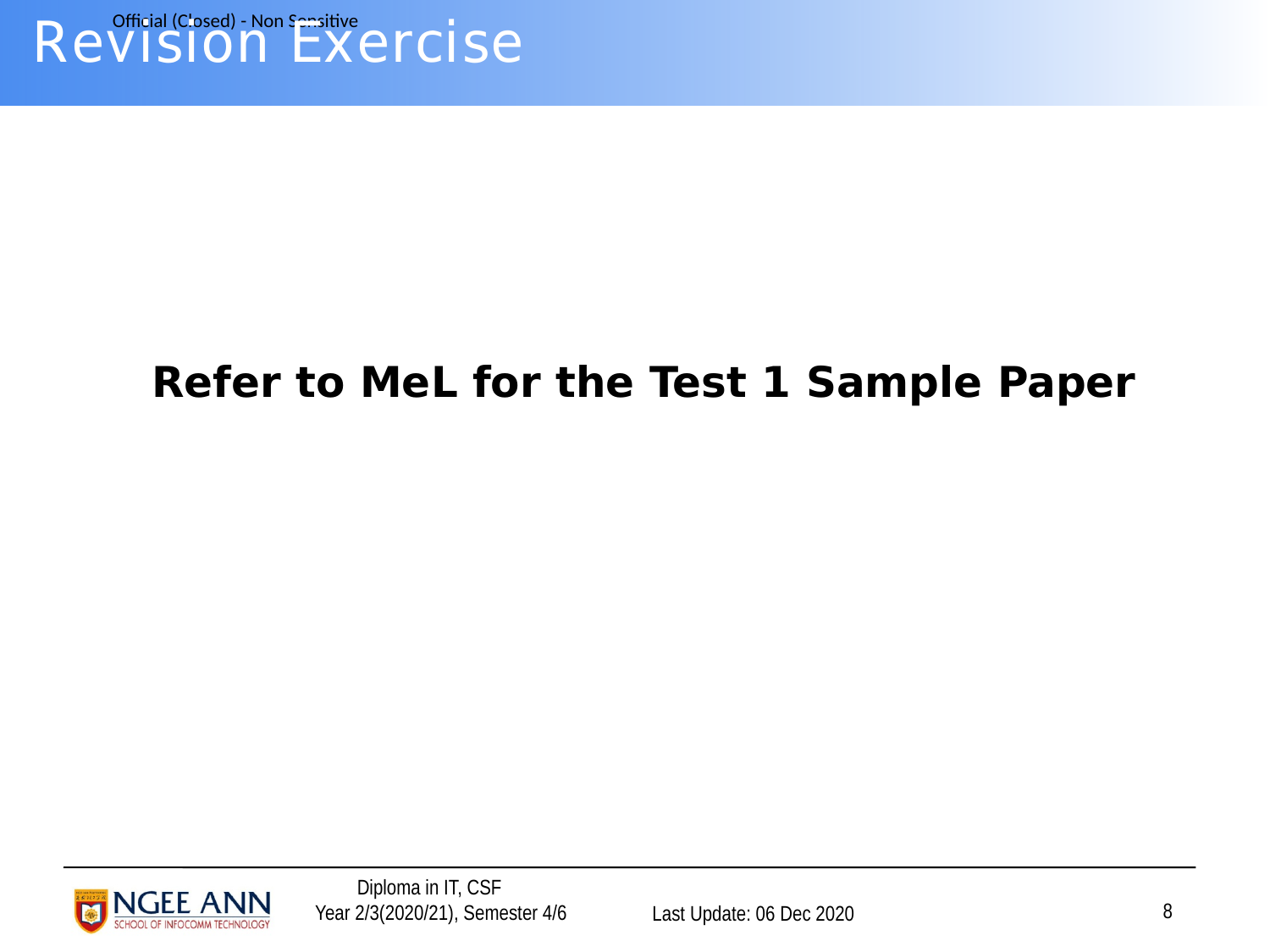

Revision Exercise
Refer to MeL for the Test 1 Sample Paper